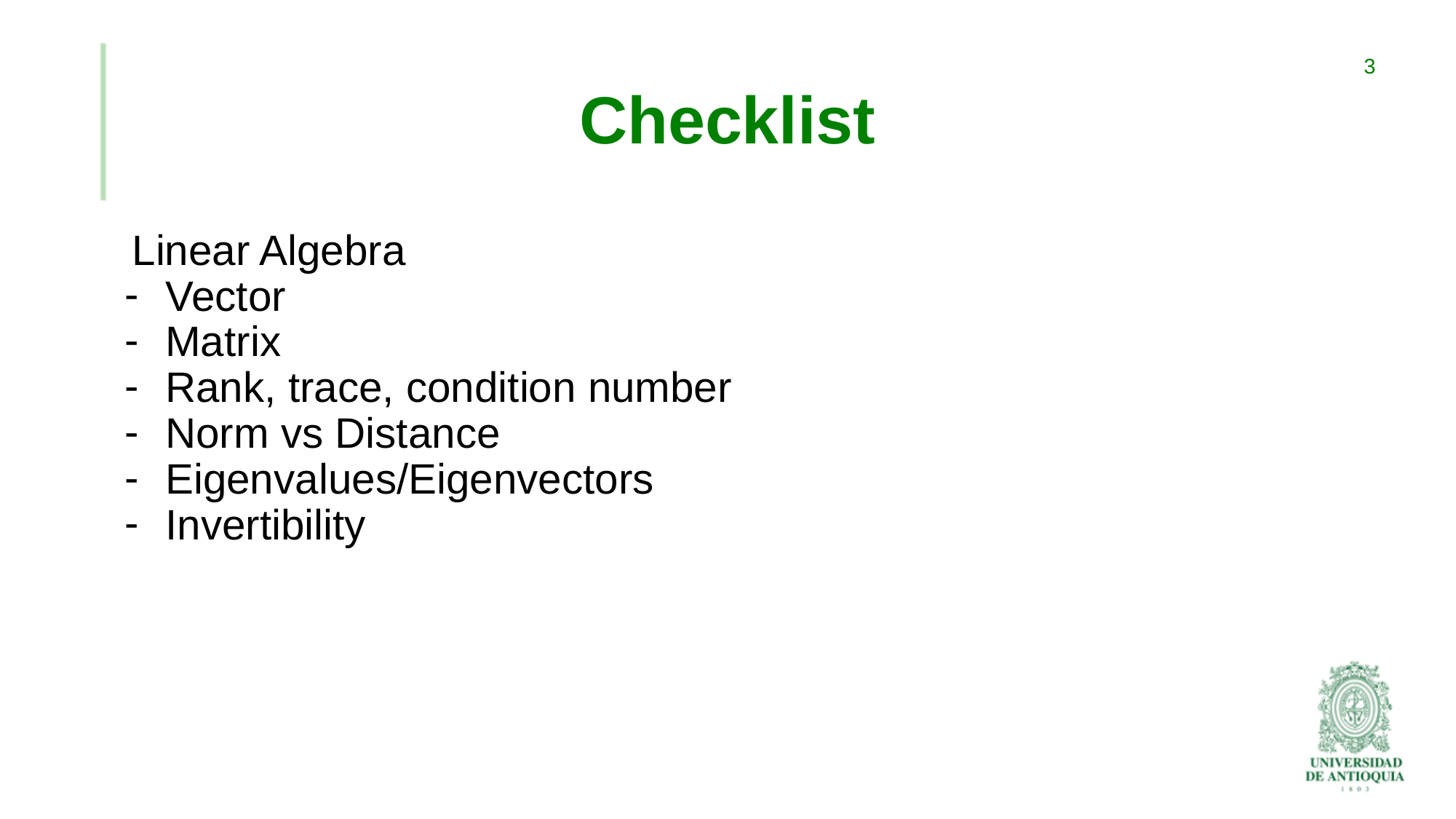

# Checklist
3
Linear Algebra
Vector
Matrix
Rank, trace, condition number
Norm vs Distance
Eigenvalues/Eigenvectors
Invertibility